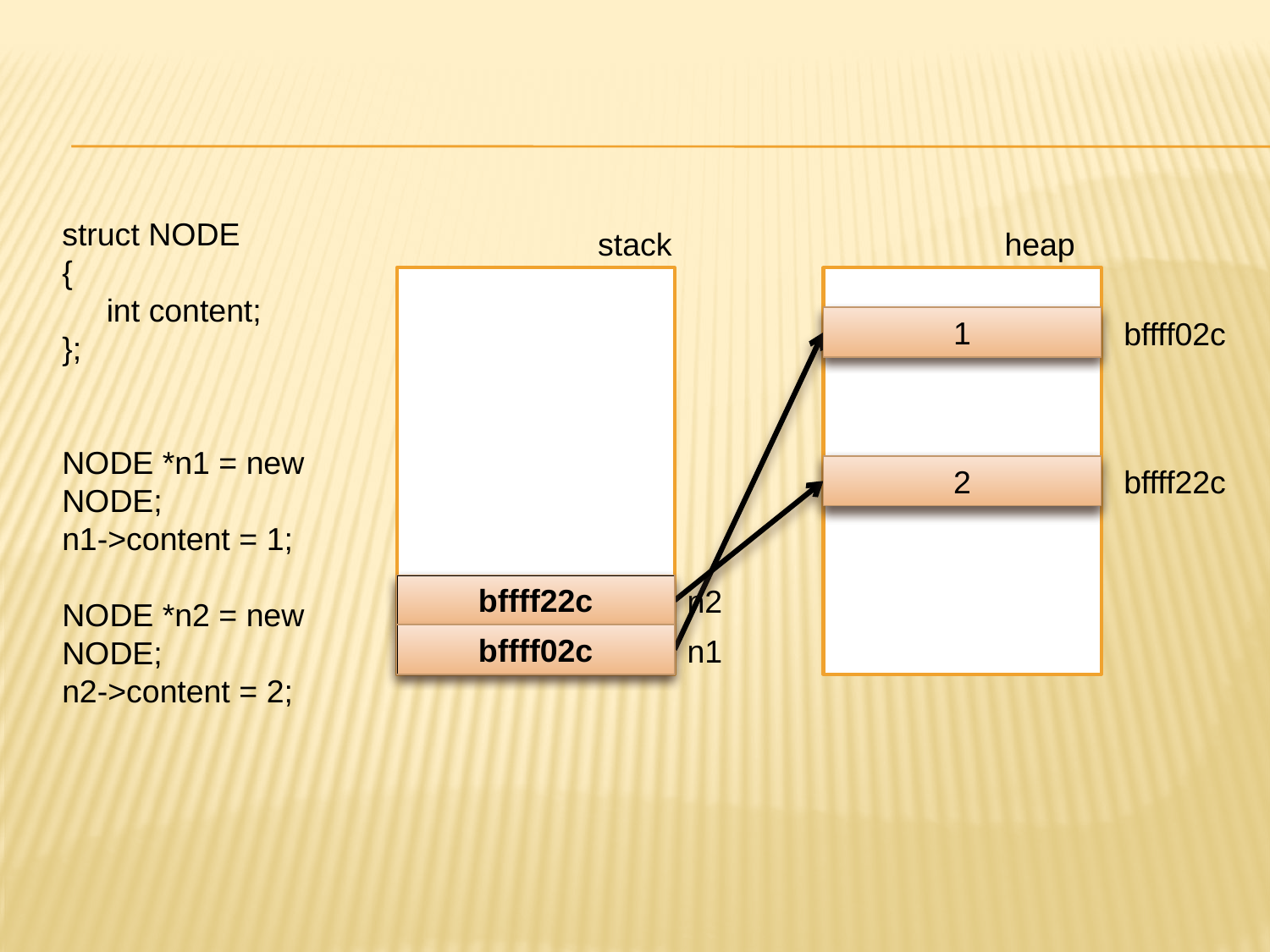

#
struct NODE
{
     int content;
};
stack
heap

1
bffff02c
NODE *n1 = new NODE;
n1->content = 1;

NODE *n2 = new NODE;
n2->content = 2;

2
bffff22c

bffff22c
n2

bffff02c
n1